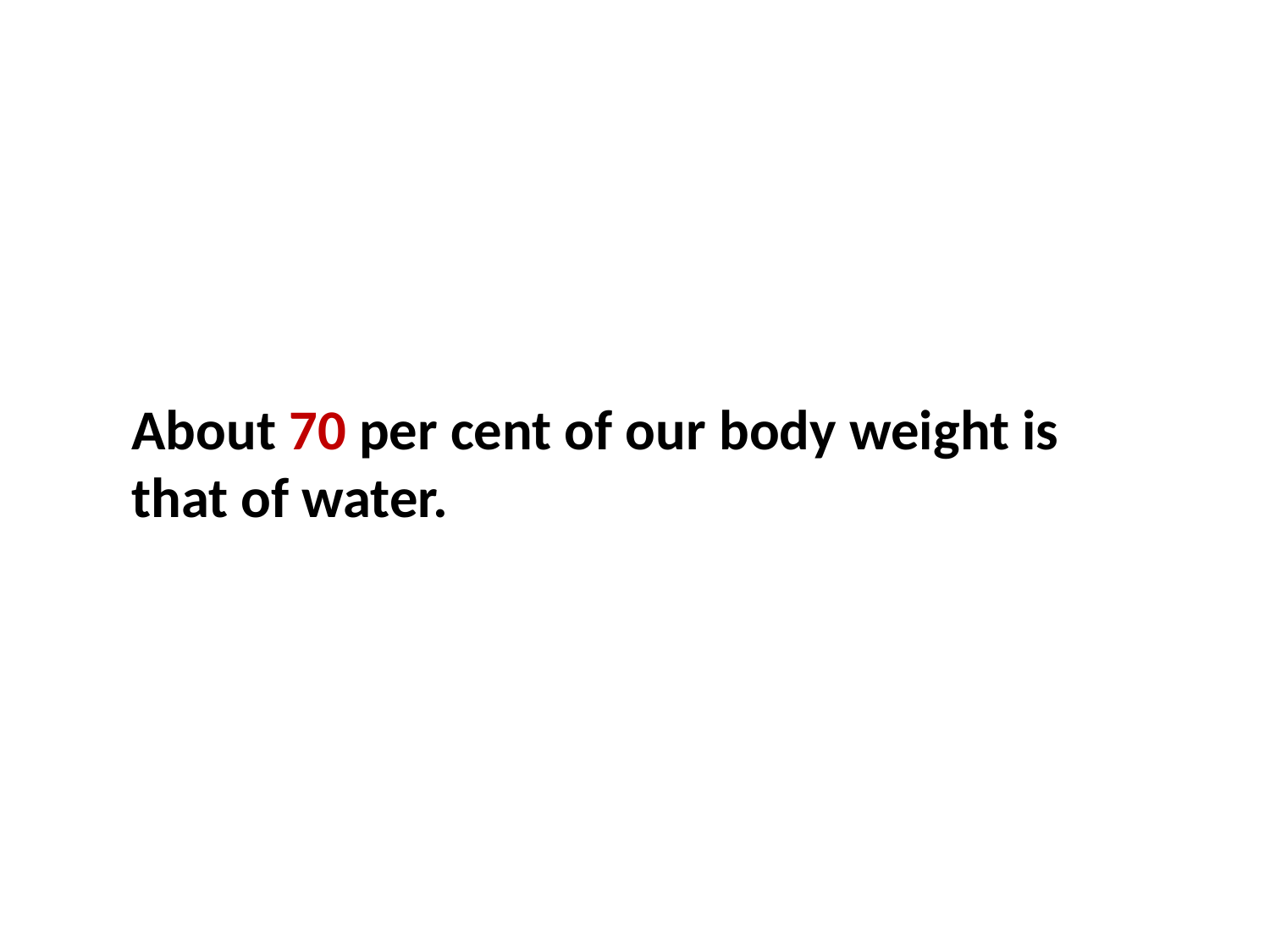

About 70 per cent of our body weight is that of water.